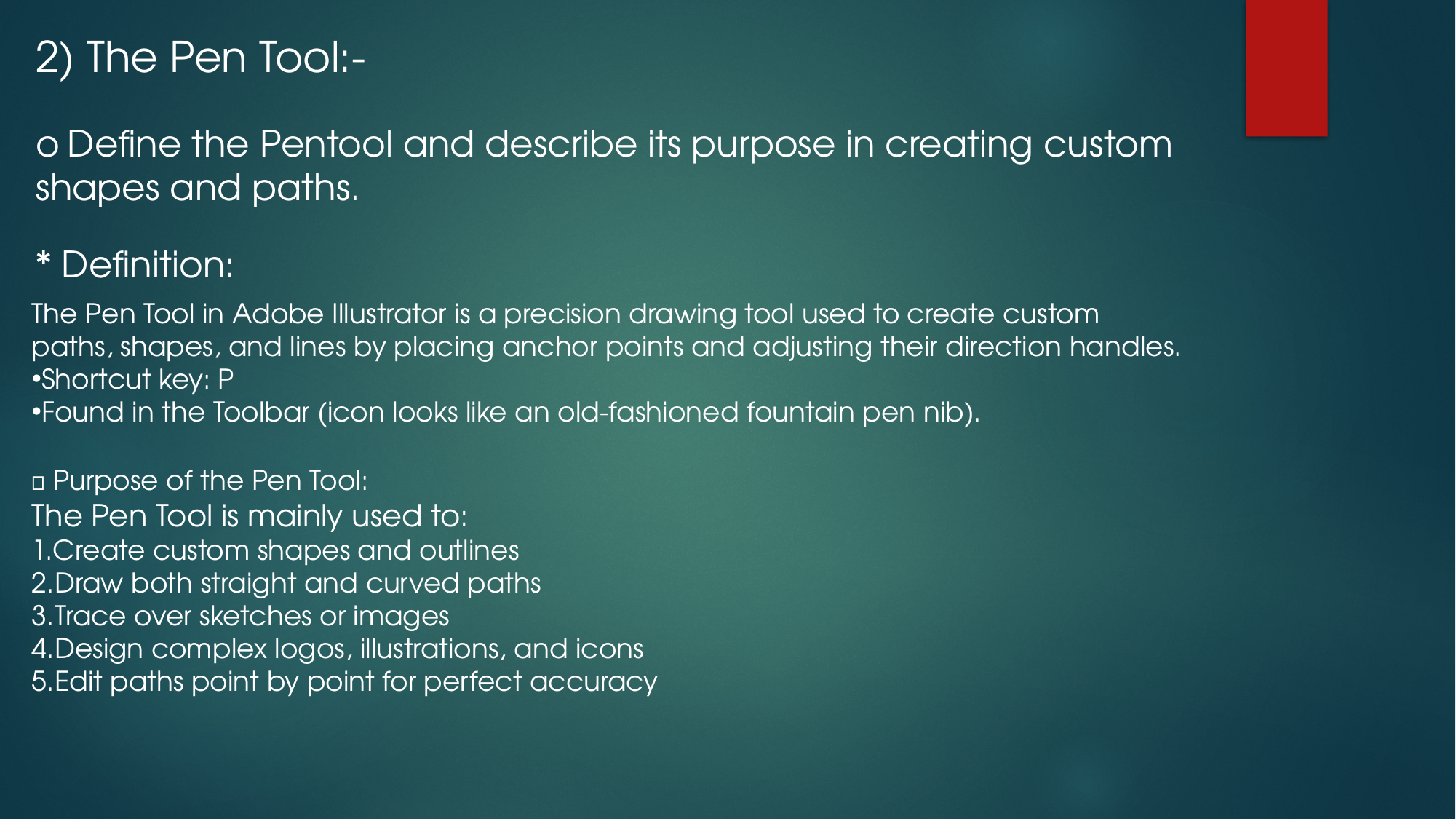

2) The Pen Tool:-
o Define the Pentool and describe its purpose in creating custom
shapes and paths.
* Definition:
The Pen Tool in Adobe Illustrator is a precision drawing tool used to create custom
paths, shapes, and lines by placing anchor points and adjusting their direction handles.
Shortcut key: P
Found in the Toolbar (icon looks like an old-fashioned fountain pen nib).
🧩 Purpose of the Pen Tool:
The Pen Tool is mainly used to:
Create custom shapes and outlines
Draw both straight and curved paths
Trace over sketches or images
Design complex logos, illustrations, and icons
Edit paths point by point for perfect accuracy